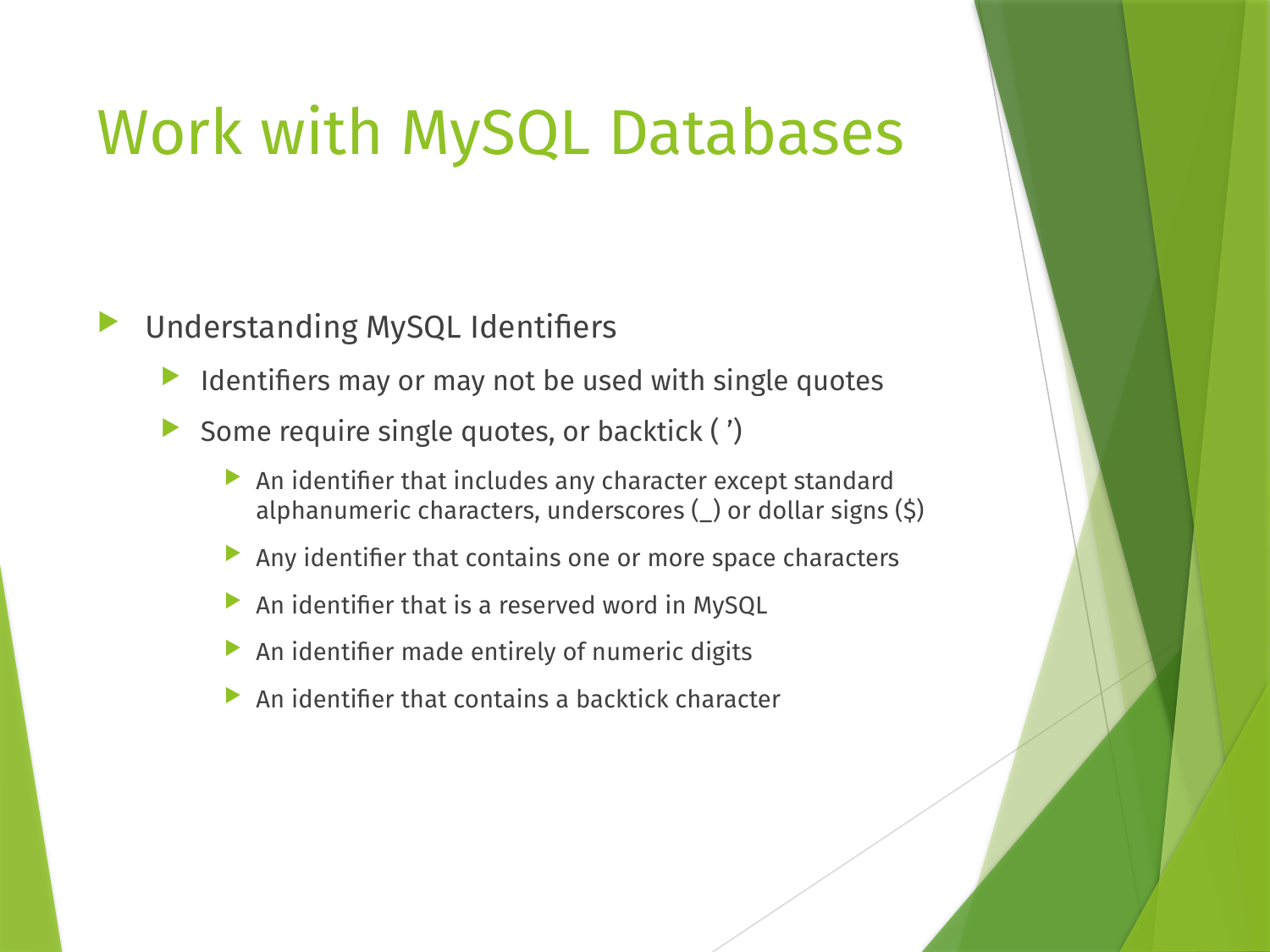

# Work with MySQL Databases
Understanding MySQL Identifiers
Identifiers may or may not be used with single quotes
Some require single quotes, or backtick ( ’)
An identifier that includes any character except standard alphanumeric characters, underscores (_) or dollar signs ($)
Any identifier that contains one or more space characters
An identifier that is a reserved word in MySQL
An identifier made entirely of numeric digits
An identifier that contains a backtick character